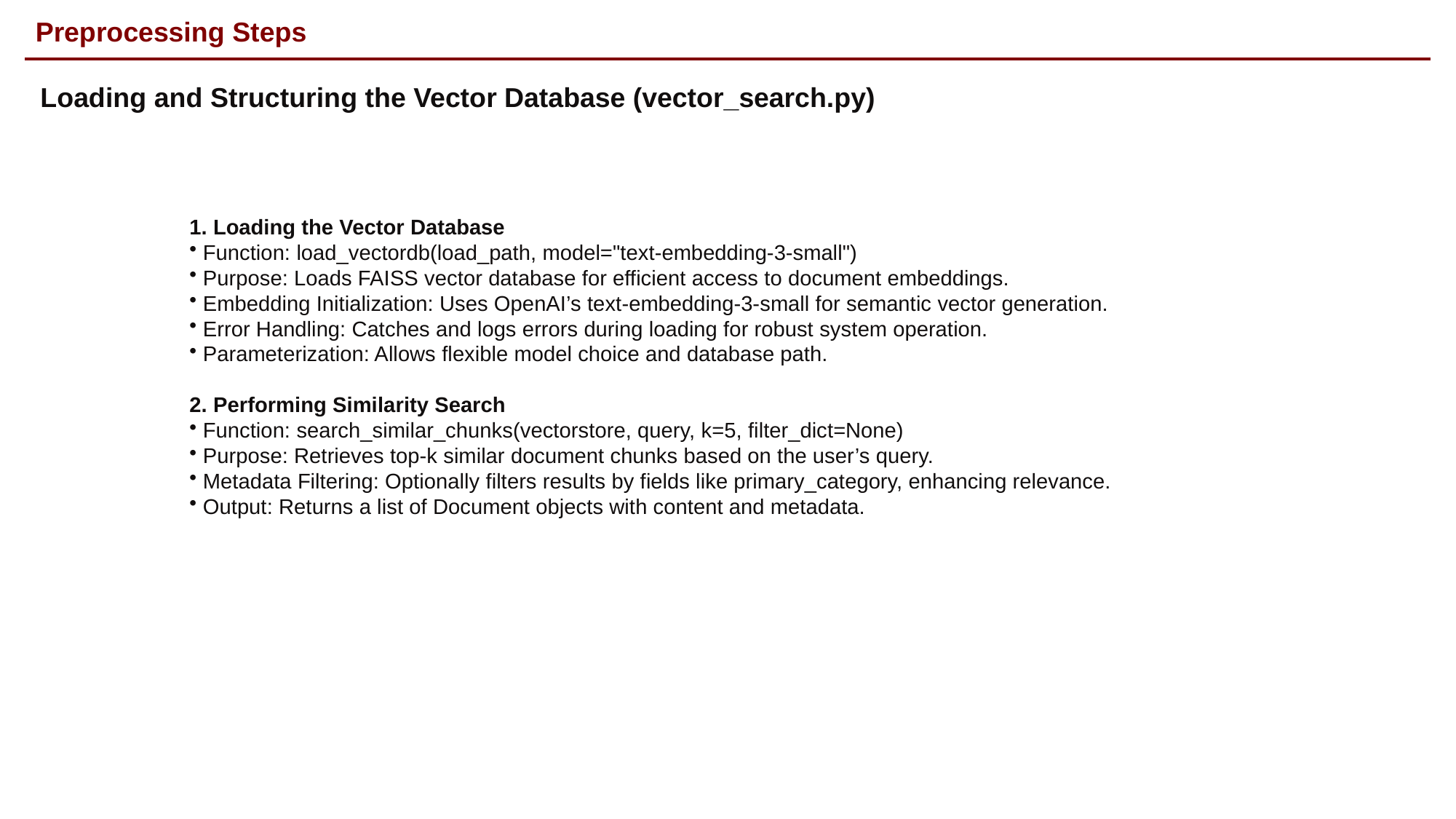

# Preprocessing Steps
Loading and Structuring the Vector Database (vector_search.py)
1. Loading the Vector Database
 Function: load_vectordb(load_path, model="text-embedding-3-small")
 Purpose: Loads FAISS vector database for efficient access to document embeddings.
 Embedding Initialization: Uses OpenAI’s text-embedding-3-small for semantic vector generation.
 Error Handling: Catches and logs errors during loading for robust system operation.
 Parameterization: Allows flexible model choice and database path.

2. Performing Similarity Search
 Function: search_similar_chunks(vectorstore, query, k=5, filter_dict=None)
 Purpose: Retrieves top-k similar document chunks based on the user’s query.
 Metadata Filtering: Optionally filters results by fields like primary_category, enhancing relevance.
 Output: Returns a list of Document objects with content and metadata.